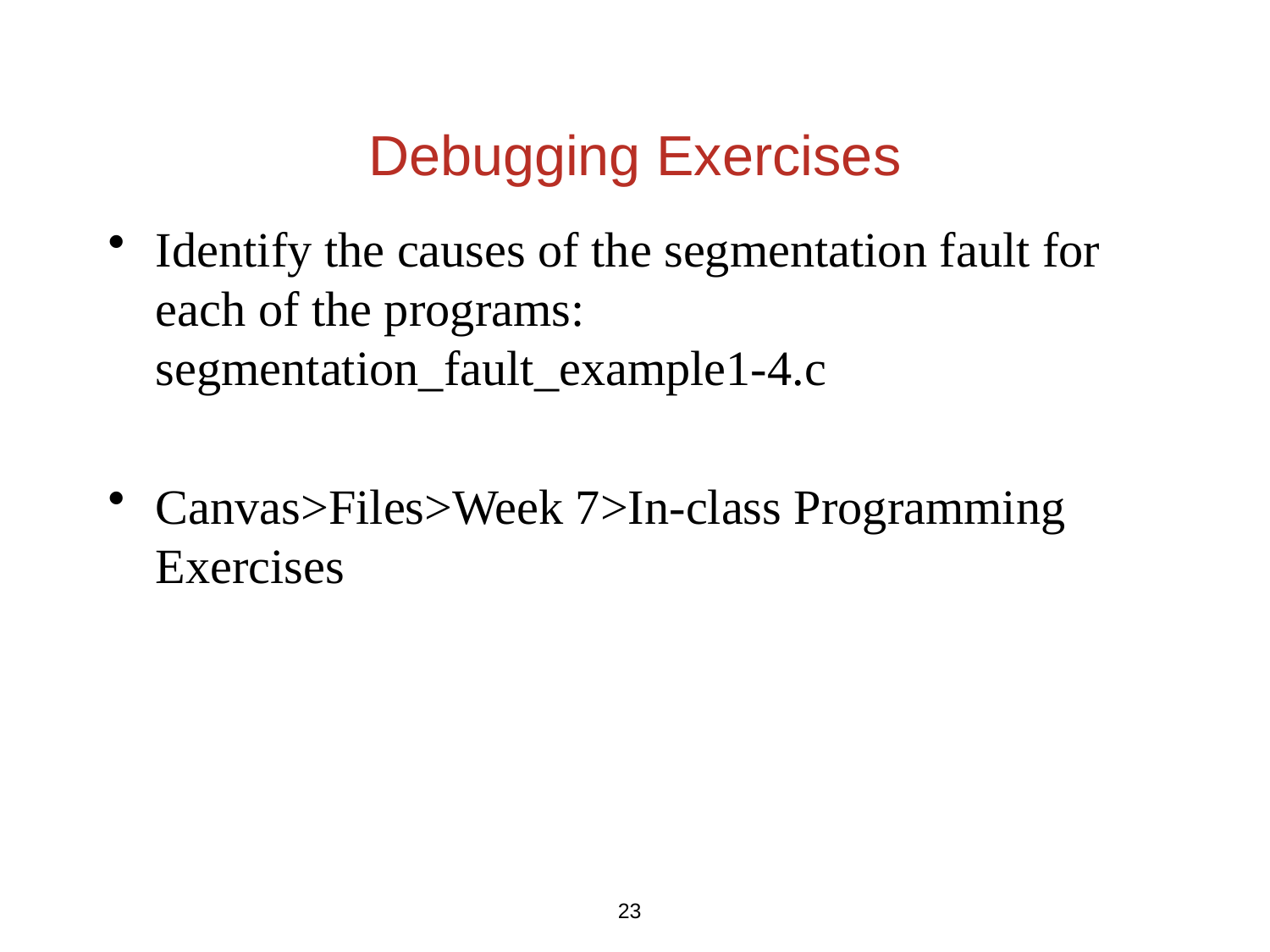

# Debugging Exercises
Identify the causes of the segmentation fault for each of the programs: segmentation_fault_example1-4.c

Canvas>Files>Week 7>In-class Programming Exercises

23